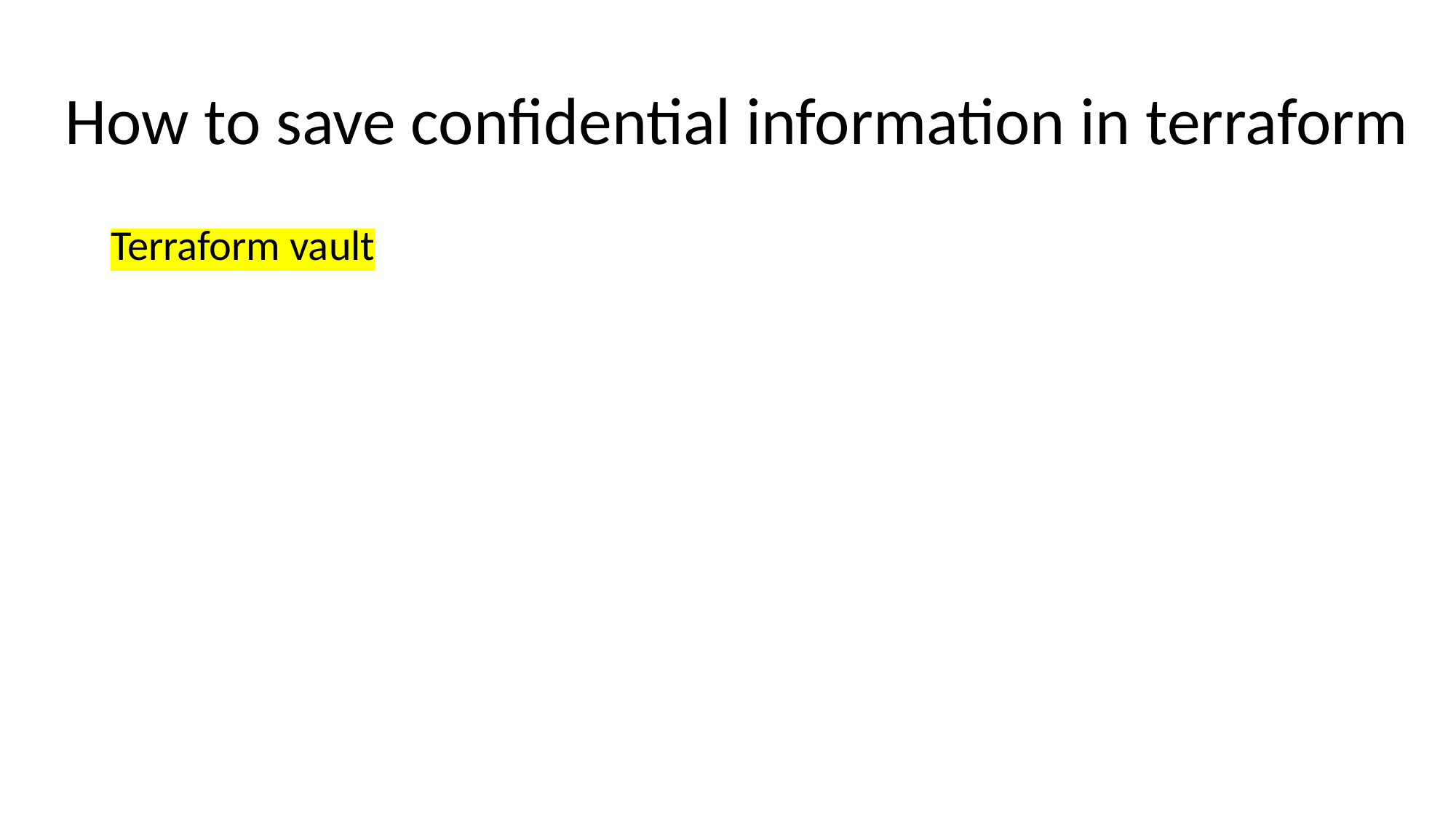

# How to save confidential information in terraform
Terraform vault